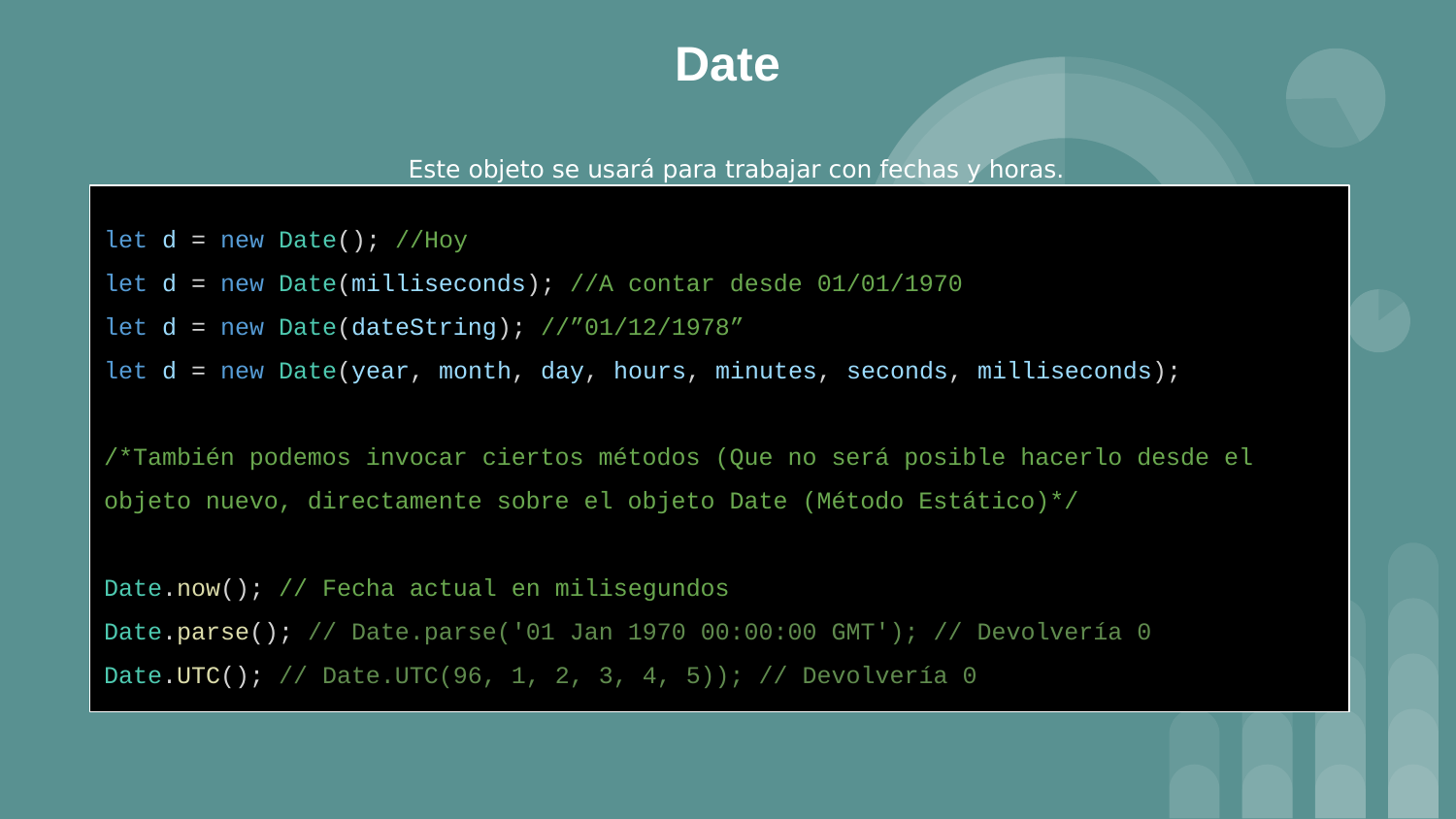

# Date
Este objeto se usará para trabajar con fechas y horas.
let d = new Date(); //Hoy
let d = new Date(milliseconds); //A contar desde 01/01/1970
let d = new Date(dateString); //”01/12/1978”
let d = new Date(year, month, day, hours, minutes, seconds, milliseconds);

/*También podemos invocar ciertos métodos (Que no será posible hacerlo desde el
objeto nuevo, directamente sobre el objeto Date (Método Estático)*/

Date.now(); // Fecha actual en milisegundos
Date.parse(); // Date.parse('01 Jan 1970 00:00:00 GMT'); // Devolvería 0
Date.UTC(); // Date.UTC(96, 1, 2, 3, 4, 5)); // Devolvería 0